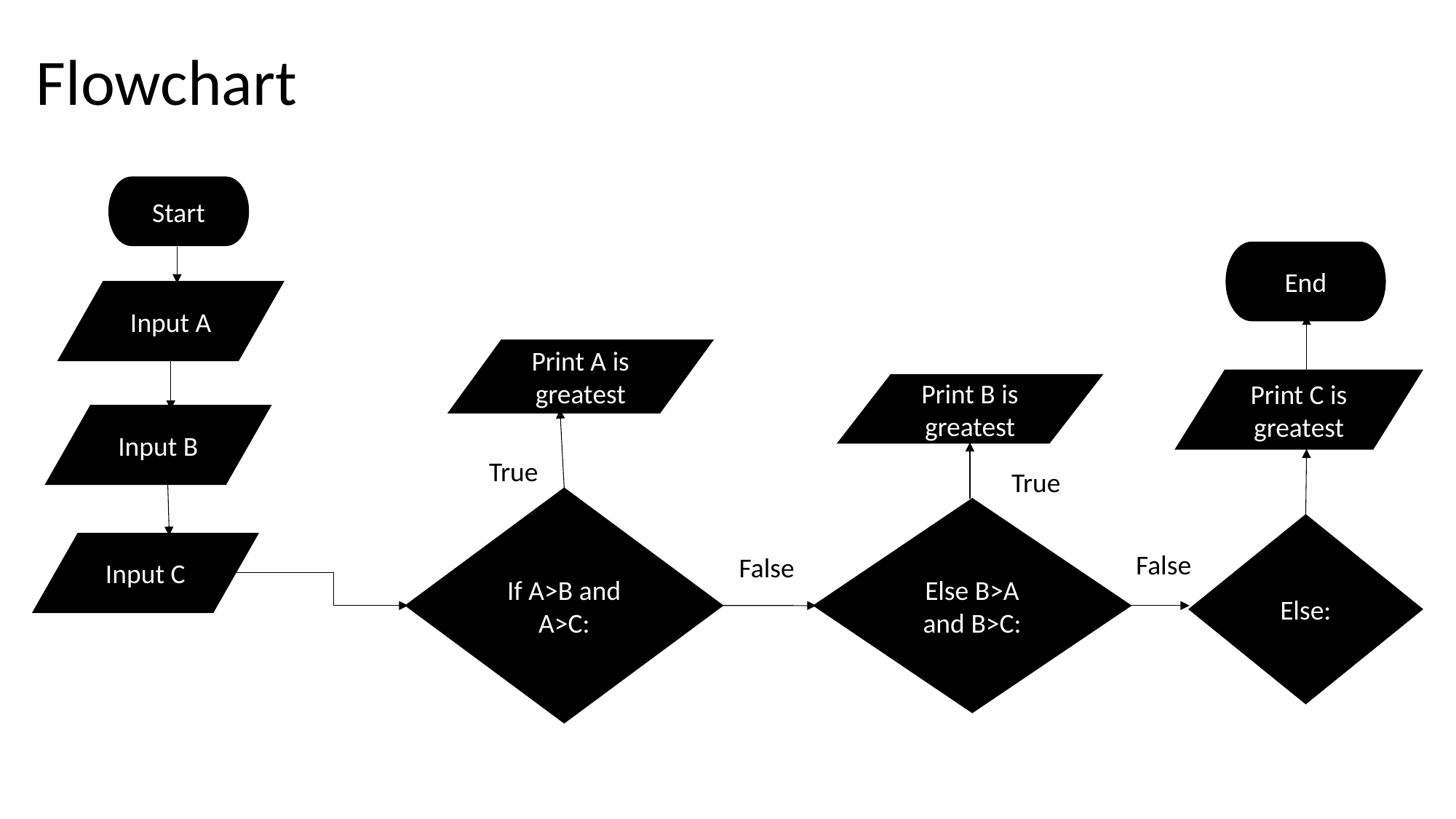

# Flowchart

Start
End
Input A
Print A is greatest
Print C is greatest
Print B is greatest
Input B
True
True
If A>B and A>C:
Else B>A and B>C:
Else:
Input C
False
False